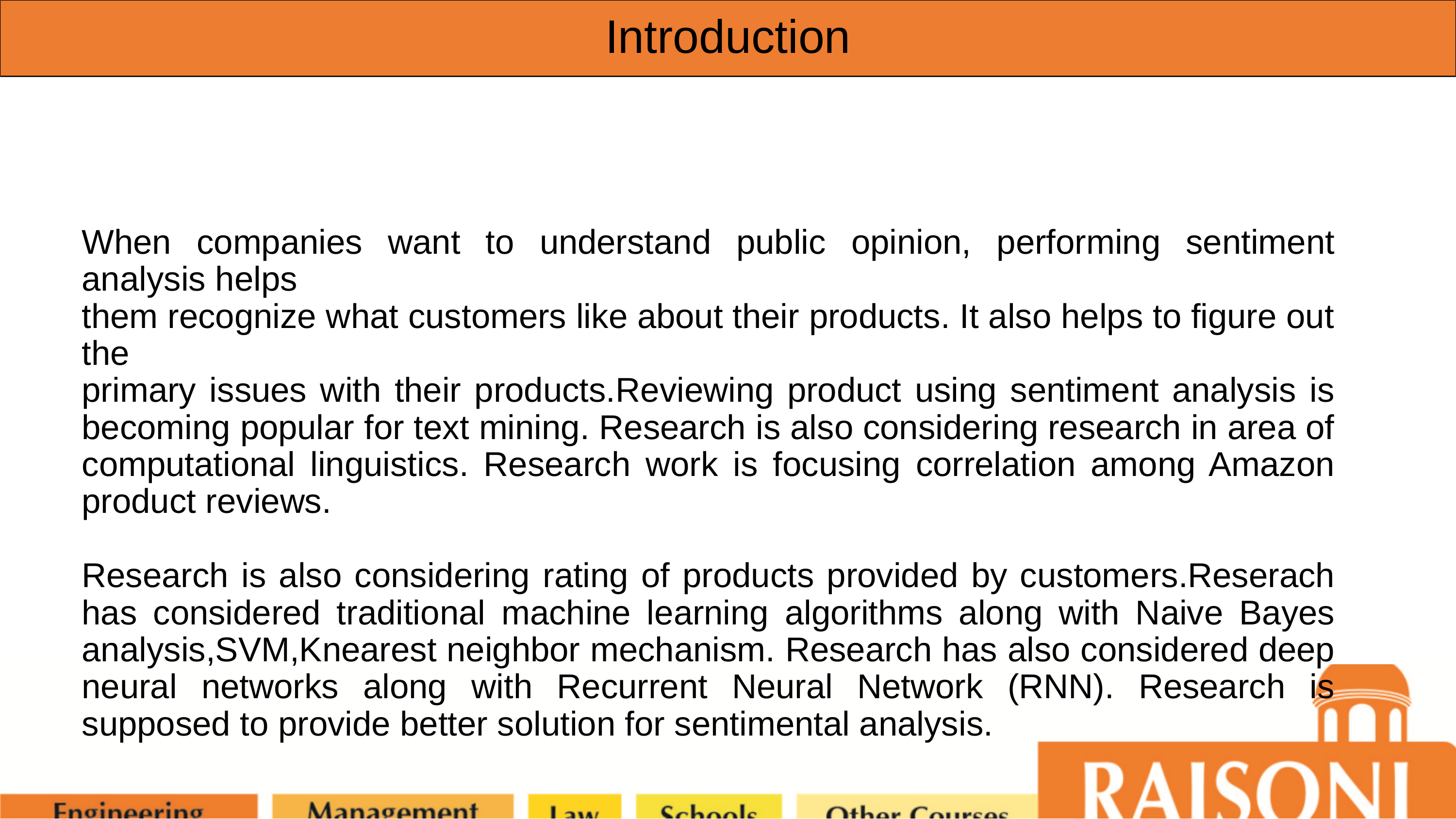

Introduction

When companies want to understand public opinion, performing sentiment analysis helps
them recognize what customers like about their products. It also helps to figure out the
primary issues with their products.Reviewing product using sentiment analysis is becoming popular for text mining. Research is also considering research in area of computational linguistics. Research work is focusing correlation among Amazon product reviews.

Research is also considering rating of products provided by customers.Reserach has considered traditional machine learning algorithms along with Naive Bayes analysis,SVM,Knearest neighbor mechanism. Research has also considered deep neural networks along with Recurrent Neural Network (RNN). Research is supposed to provide better solution for sentimental analysis.